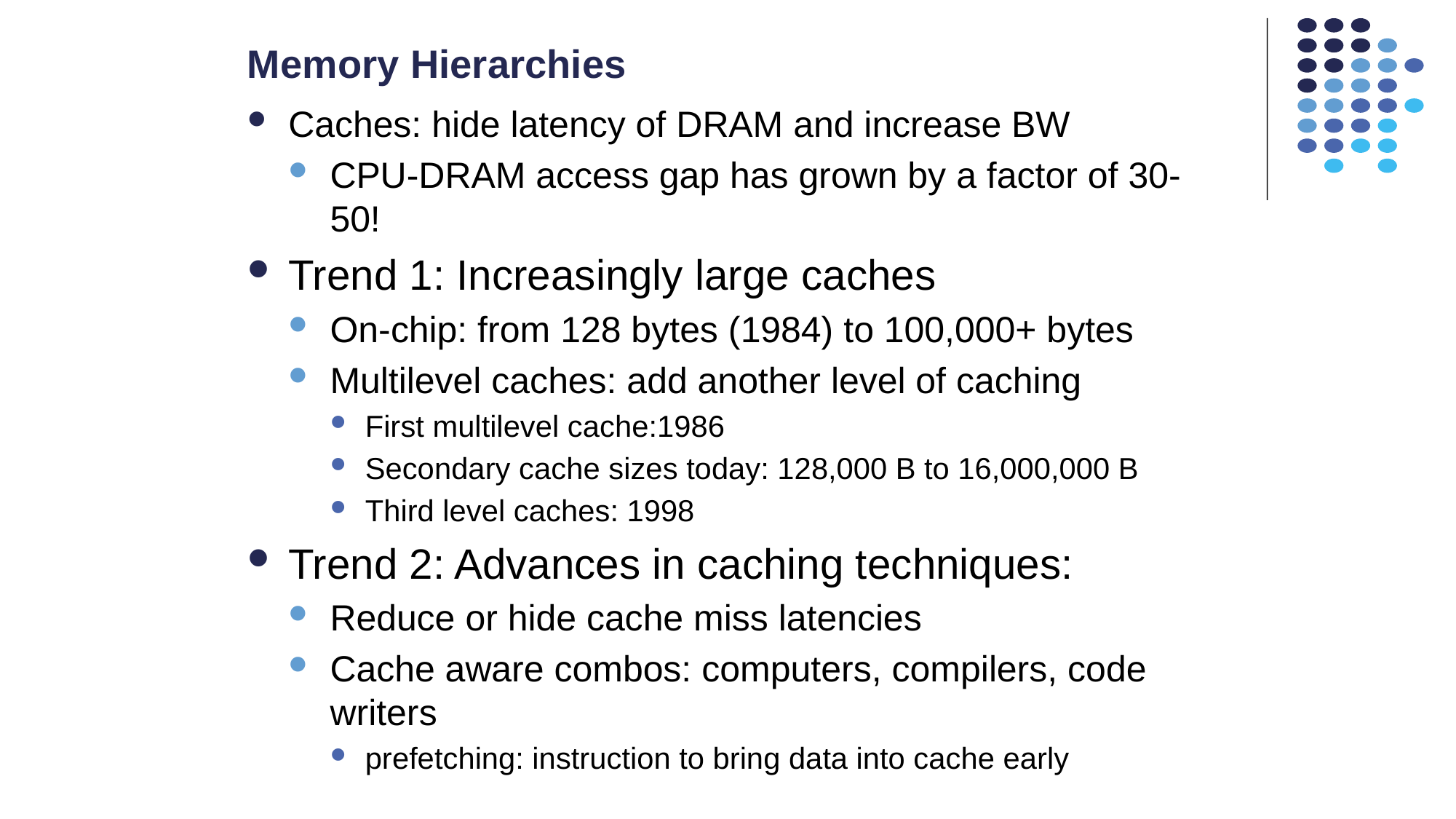

# Memory Hierarchies
Caches: hide latency of DRAM and increase BW
CPU-DRAM access gap has grown by a factor of 30-50!
Trend 1: Increasingly large caches
On-chip: from 128 bytes (1984) to 100,000+ bytes
Multilevel caches: add another level of caching
First multilevel cache:1986
Secondary cache sizes today: 128,000 B to 16,000,000 B
Third level caches: 1998
Trend 2: Advances in caching techniques:
Reduce or hide cache miss latencies
Cache aware combos: computers, compilers, code writers
prefetching: instruction to bring data into cache early